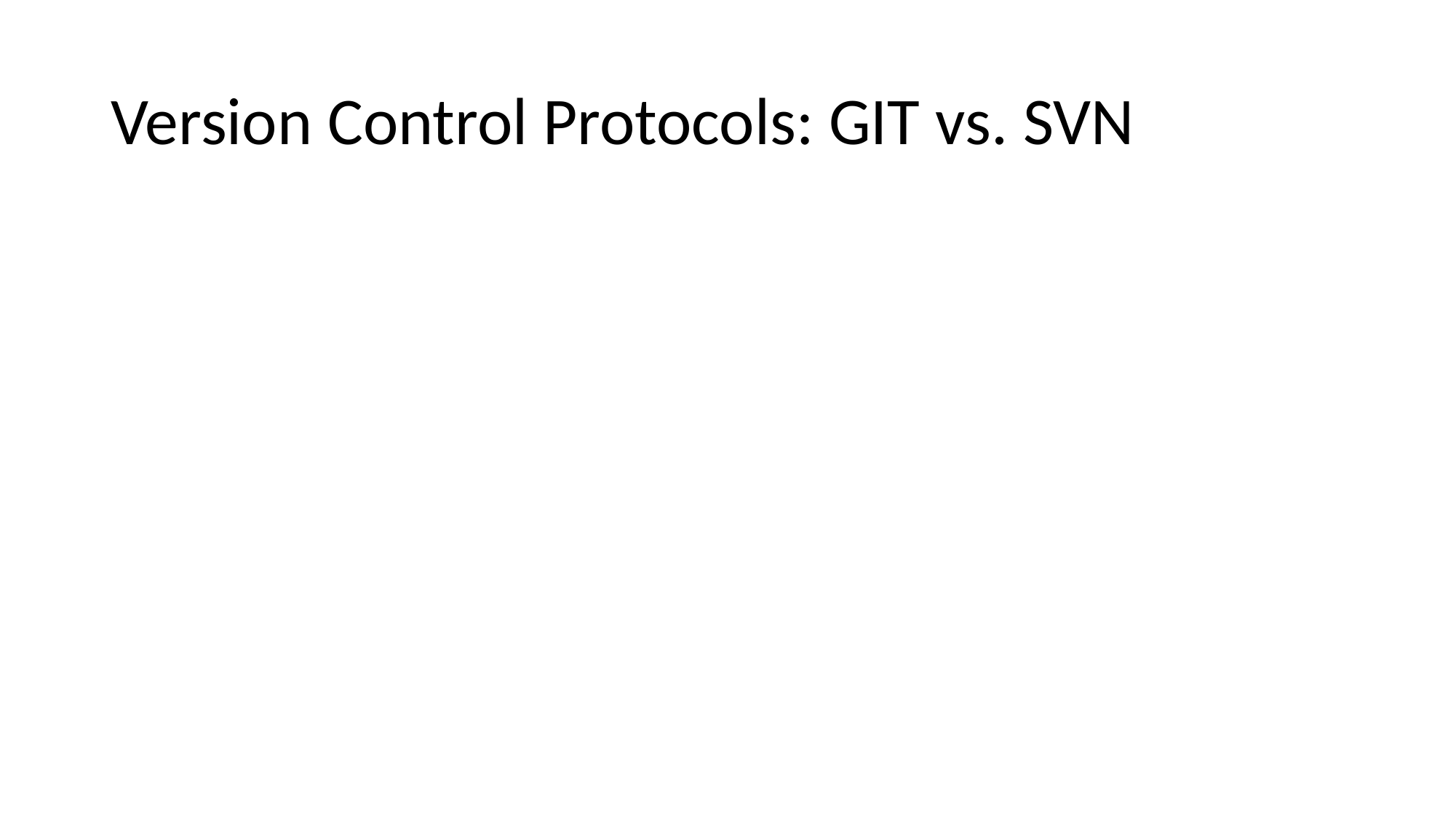

# Version Control Protocols: GIT vs. SVN